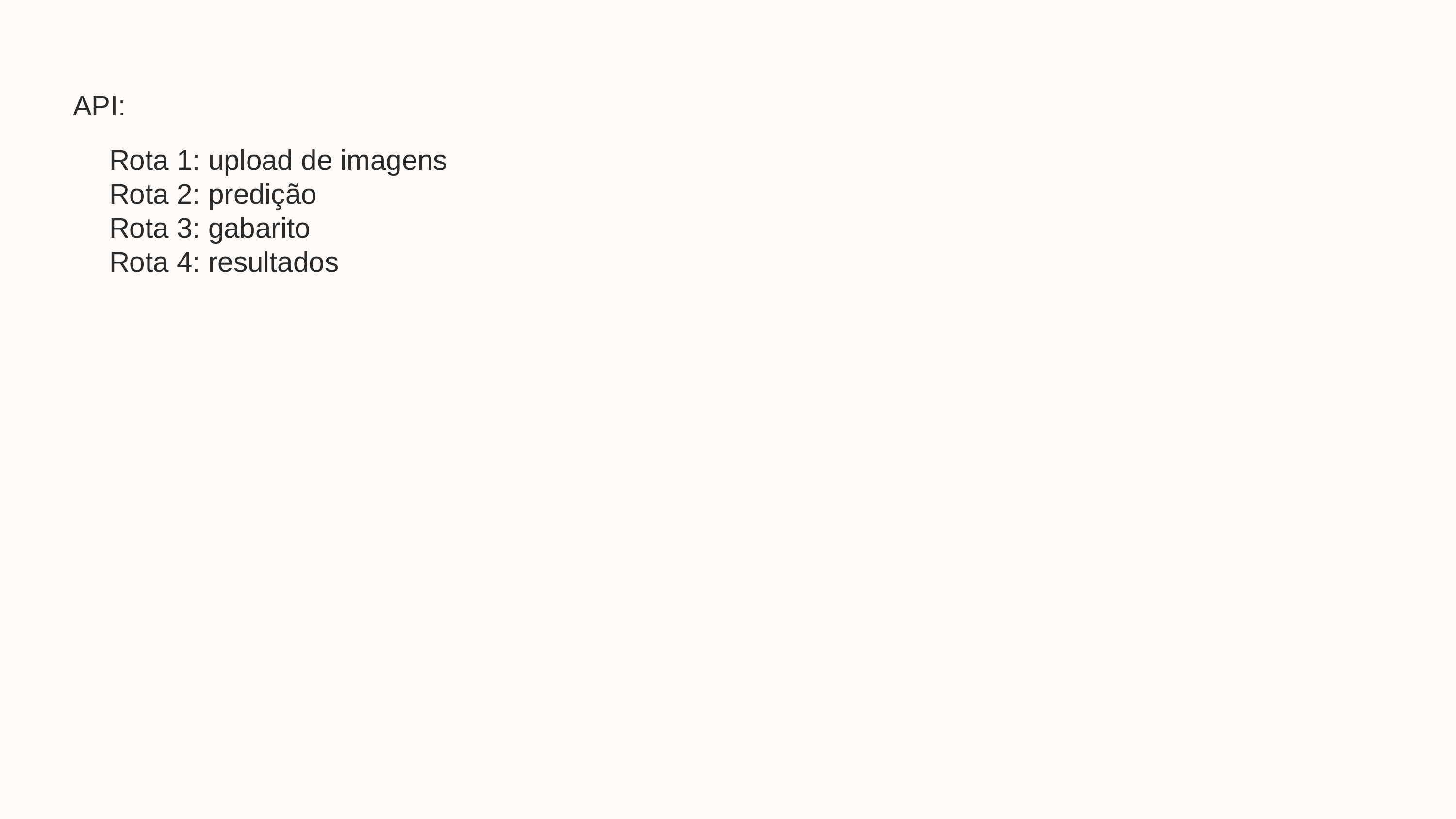

API:
Rota 1: upload de imagens
Rota 2: predição
Rota 3: gabarito
Rota 4: resultados